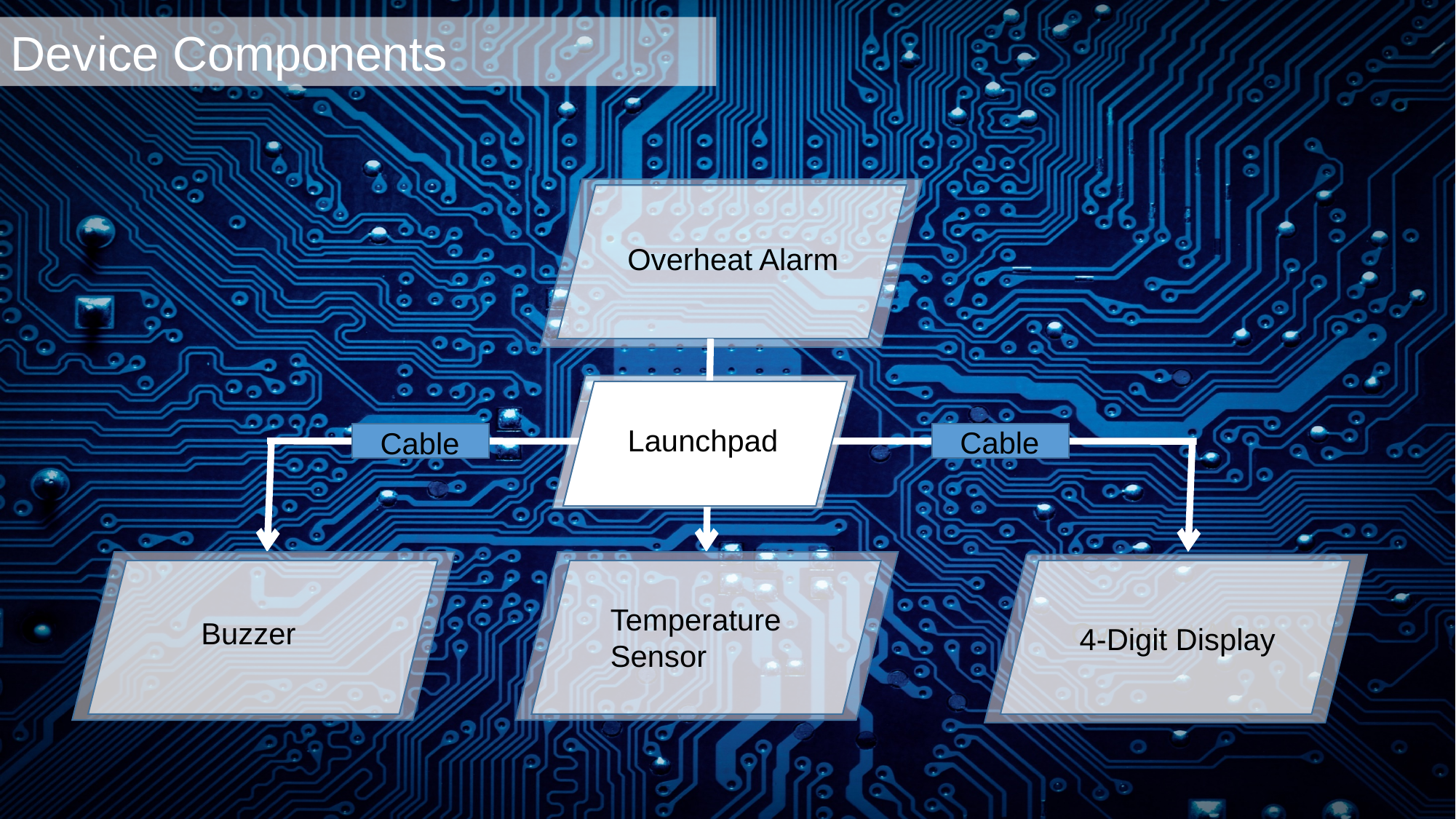

Device Components

Overheat Alarm

Launchpad
Cable
Cable

Temperature Sensor
Buzzer
Overheat Alarm
4-Digit Display